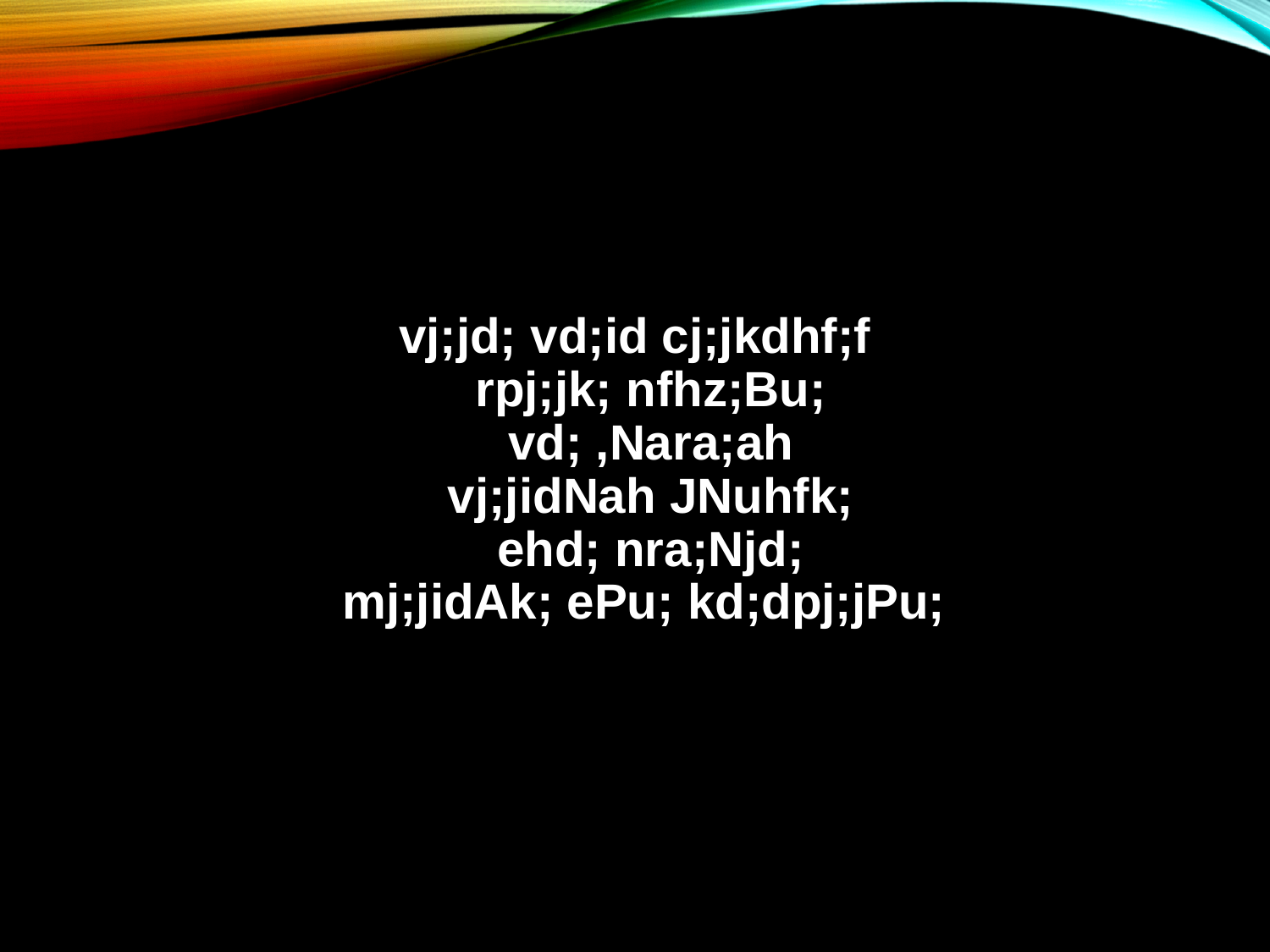

#
vj;jd; vd;id cj;jkdhf;f
rpj;jk; nfhz;Bu;
vd; ,Nara;ah
vj;jidNah JNuhfk;
ehd; nra;Njd;
mj;jidAk; ePu; kd;dpj;jPu;